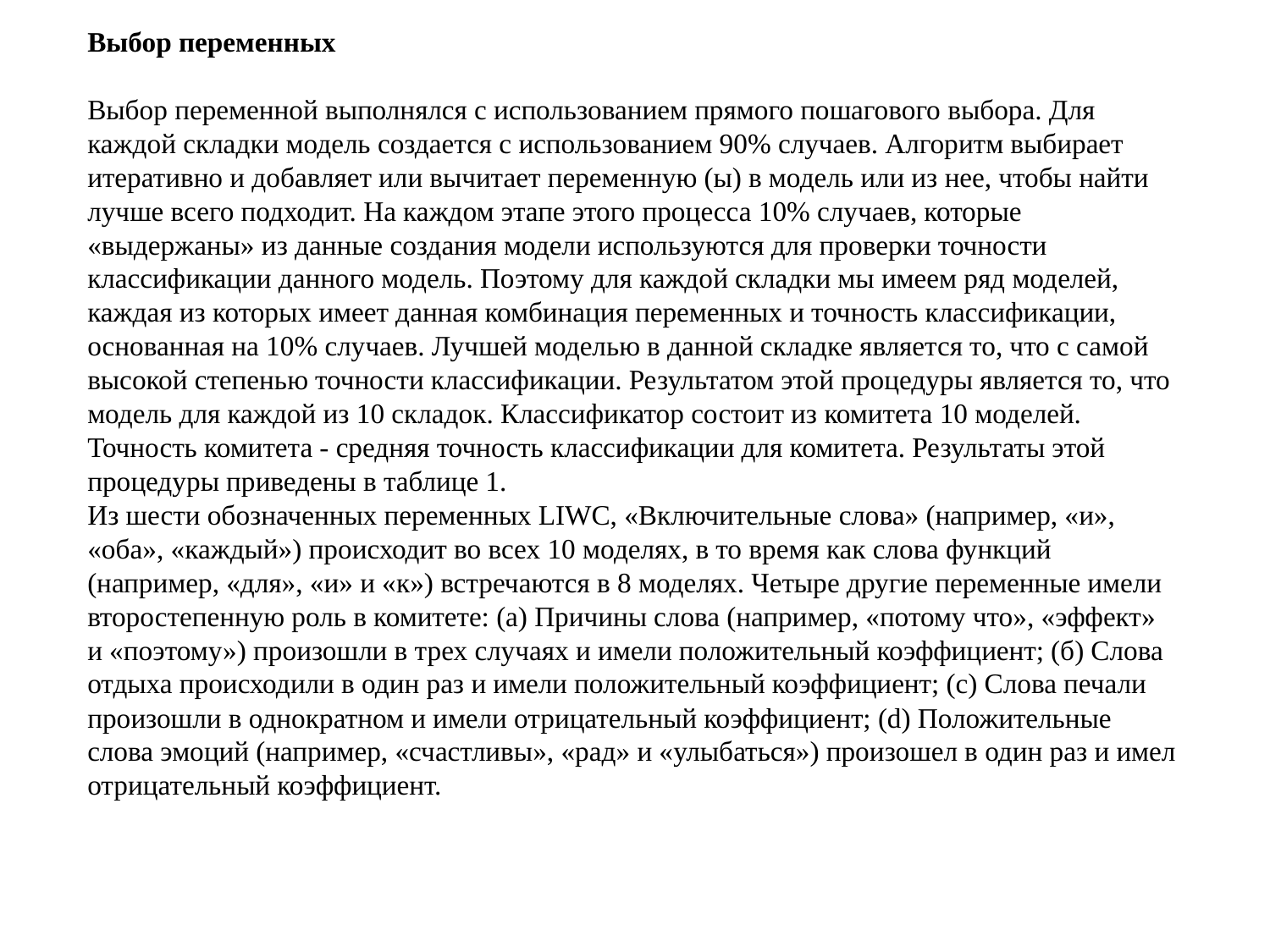

Выбор переменных

Выбор переменной выполнялся с использованием прямого пошагового выбора. Для каждой складки модель создается с использованием 90% случаев. Алгоритм выбирает итеративно и добавляет или вычитает переменную (ы) в модель или из нее, чтобы найти
лучше всего подходит. На каждом этапе этого процесса 10% случаев, которые «выдержаны» из данные создания модели используются для проверки точности классификации данного модель. Поэтому для каждой складки мы имеем ряд моделей, каждая из которых имеет данная комбинация переменных и точность классификации, основанная на 10% случаев. Лучшей моделью в данной складке является то, что с самой высокой степенью точности классификации. Результатом этой процедуры является то, что
модель для каждой из 10 складок. Классификатор состоит из комитета 10 моделей. Точность комитета - средняя точность классификации для комитета. Результаты этой процедуры приведены в таблице 1.
Из шести обозначенных переменных LIWC, «Включительные слова» (например, «и», «оба», «каждый») происходит во всех 10 моделях, в то время как слова функций (например, «для», «и» и «к») встречаются в 8 моделях. Четыре другие переменные имели второстепенную роль в комитете: (a) Причины слова (например, «потому что», «эффект» и «поэтому») произошли в трех случаях и имели положительный коэффициент; (б) Слова отдыха происходили в один раз и имели положительный коэффициент; (c) Слова печали произошли в однократном и имели отрицательный коэффициент; (d) Положительные слова эмоций (например, «счастливы», «рад» и «улыбаться») произошел в один раз и имел отрицательный коэффициент.